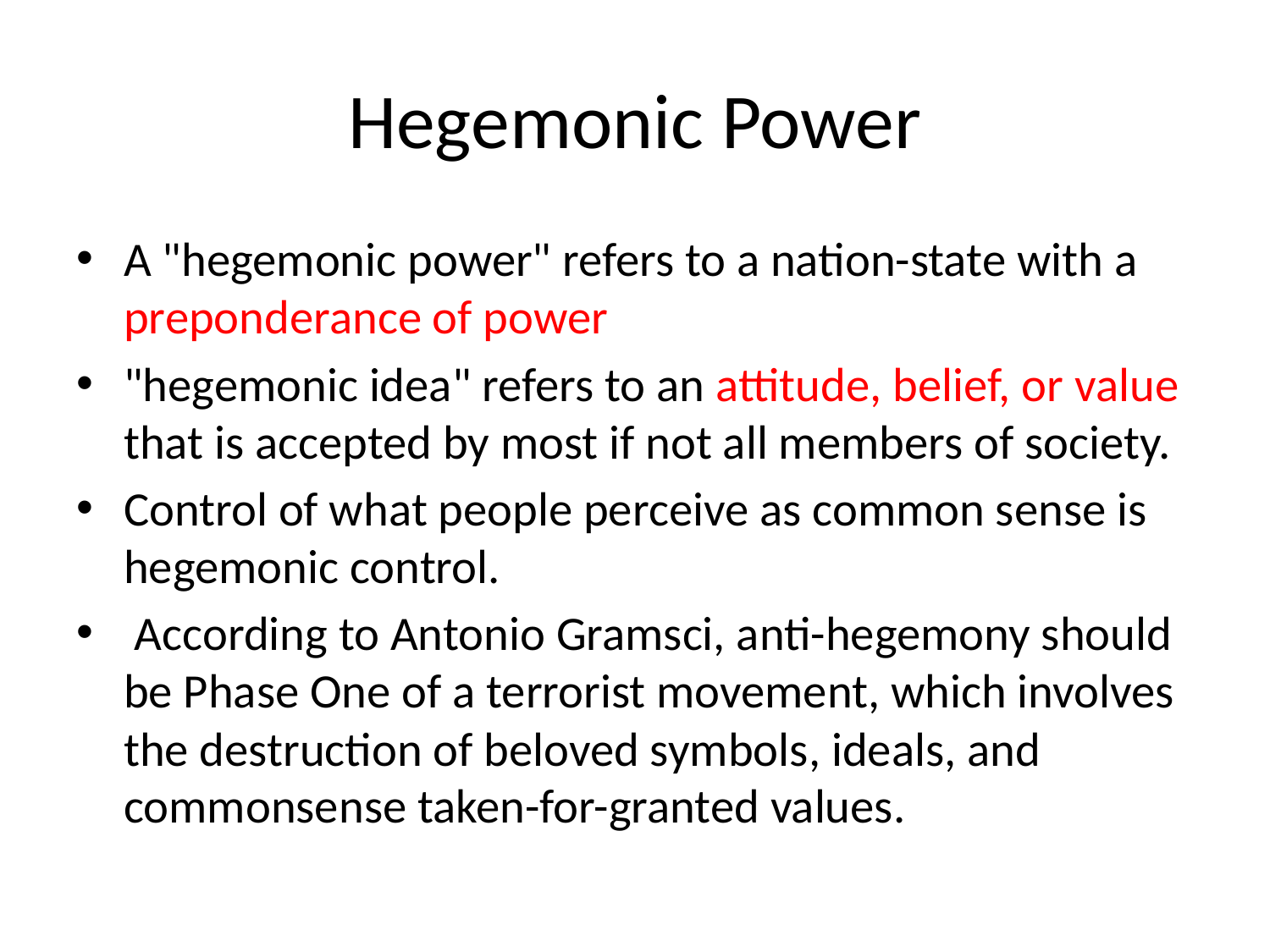

# Hegemonic Power
A "hegemonic power" refers to a nation-state with a preponderance of power
"hegemonic idea" refers to an attitude, belief, or value that is accepted by most if not all members of society.
Control of what people perceive as common sense is hegemonic control.
 According to Antonio Gramsci, anti-hegemony should be Phase One of a terrorist movement, which involves the destruction of beloved symbols, ideals, and commonsense taken-for-granted values.